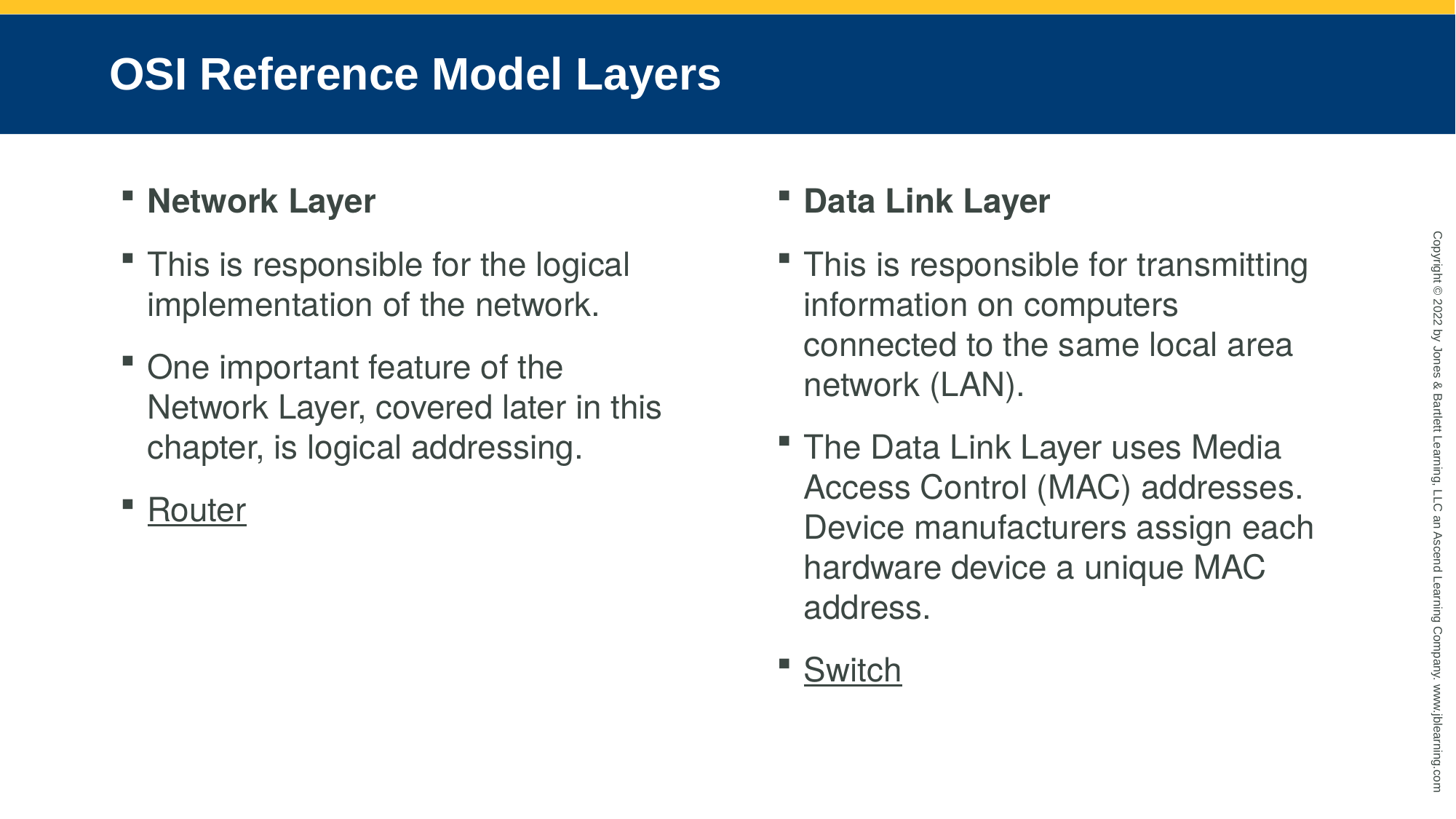

# OSI Reference Model Layers
Network Layer
This is responsible for the logical implementation of the network.
One important feature of the Network Layer, covered later in this chapter, is logical addressing.
Router

Data Link Layer
This is responsible for transmitting information on computers connected to the same local area network (LAN).
The Data Link Layer uses Media Access Control (MAC) addresses. Device manufacturers assign each hardware device a unique MAC address.
Switch